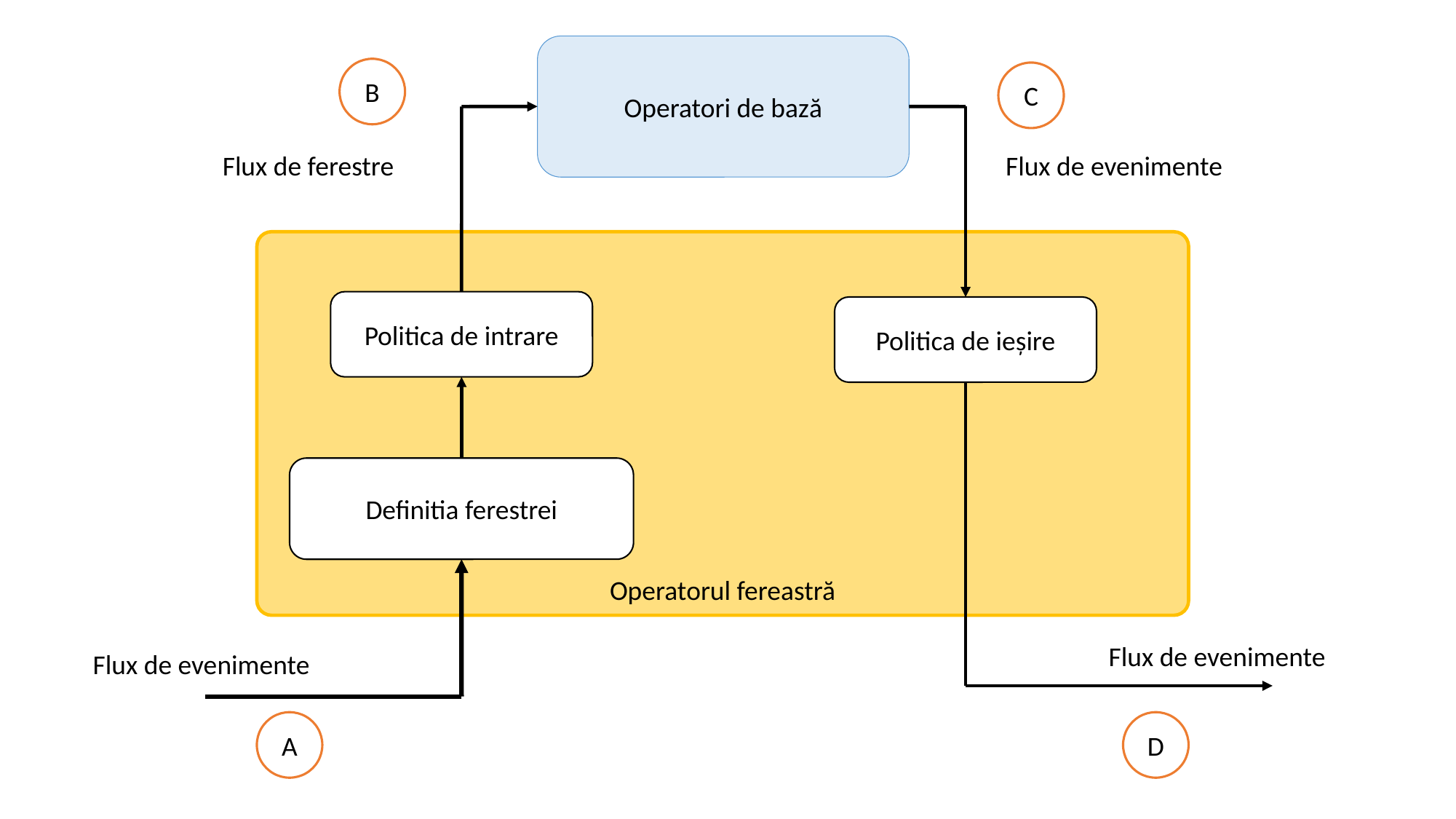

Operatori de bază
B
C
Flux de ferestre
Flux de evenimente
Operatorul fereastră
Politica de intrare
Politica de ieșire
Definitia ferestrei
Flux de evenimente
Flux de evenimente
A
D